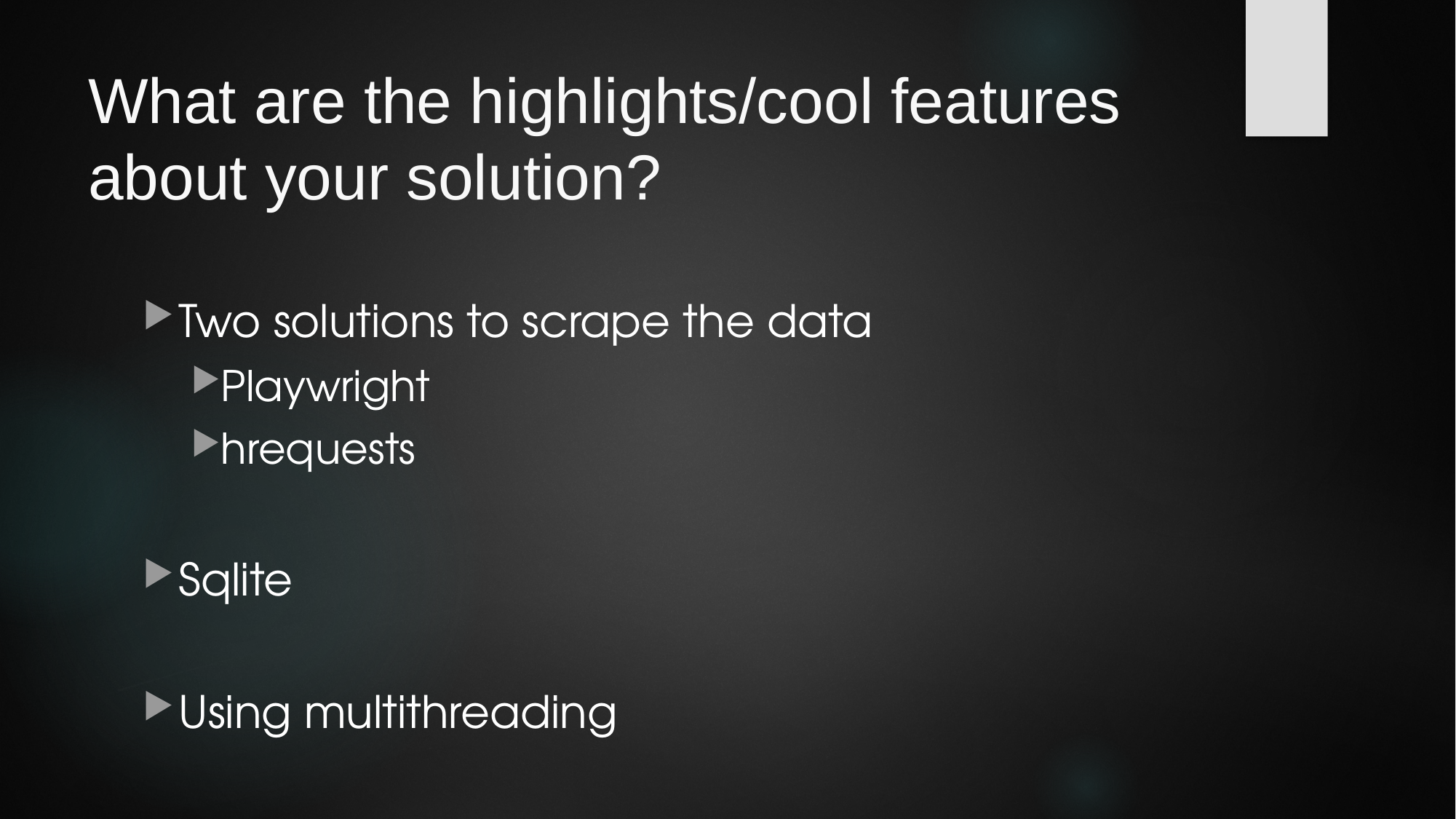

# What are the highlights/cool features about your solution?

Two solutions to scrape the data
Playwright
hrequests

Sqlite

Using multithreading